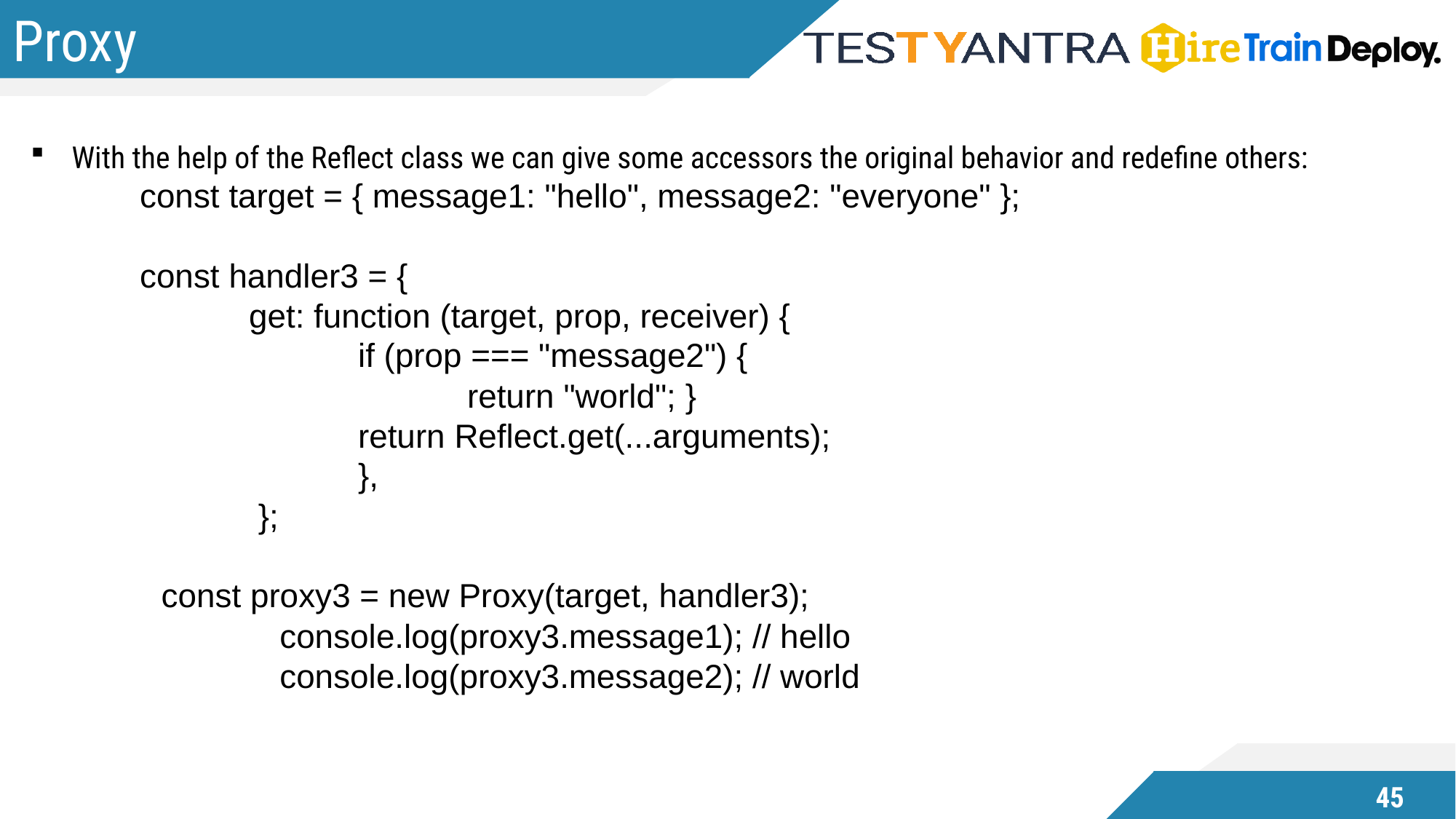

# Proxy

With the help of the Reflect class we can give some accessors the original behavior and redefine others:
	const target = { message1: "hello", message2: "everyone" };

	const handler3 = {
		get: function (target, prop, receiver) {
			if (prop === "message2") {
				return "world"; }
			return Reflect.get(...arguments);
		 	},
		 };

	 const proxy3 = new Proxy(target, handler3);
		  console.log(proxy3.message1); // hello
		  console.log(proxy3.message2); // world

45